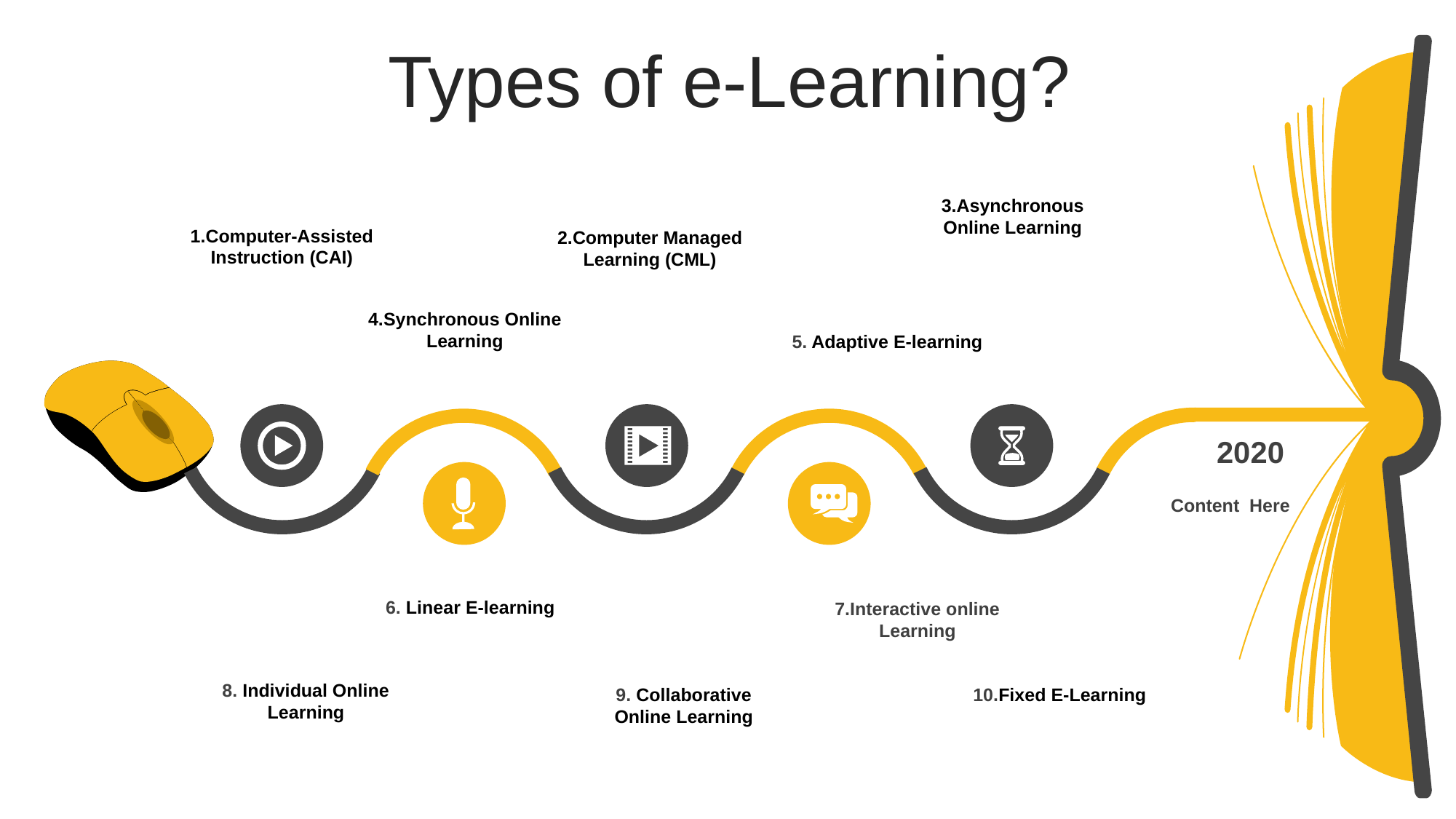

Types of e-Learning?
3.Asynchronous Online Learning

1.Computer-Assisted Instruction (CAI)

2.Computer Managed Learning (CML)
4.Synchronous Online Learning

5. Adaptive E-learning

2020

Content  Here
6. Linear E-learning

7.Interactive online Learning

8. Individual Online Learning

10.Fixed E-Learning

9. Collaborative Online Learning